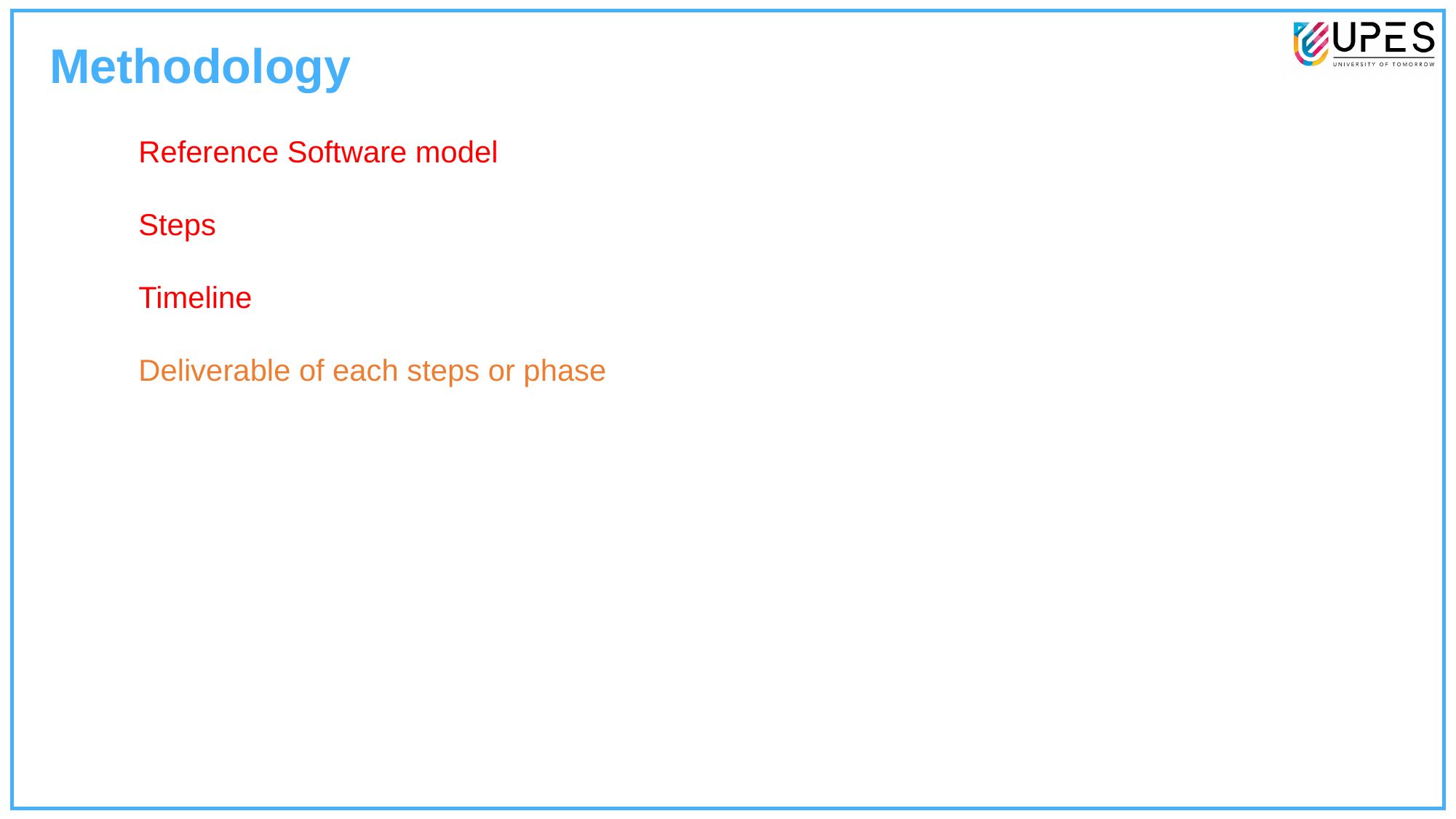

Methodology
Reference Software model

Steps

Timeline

Deliverable of each steps or phase